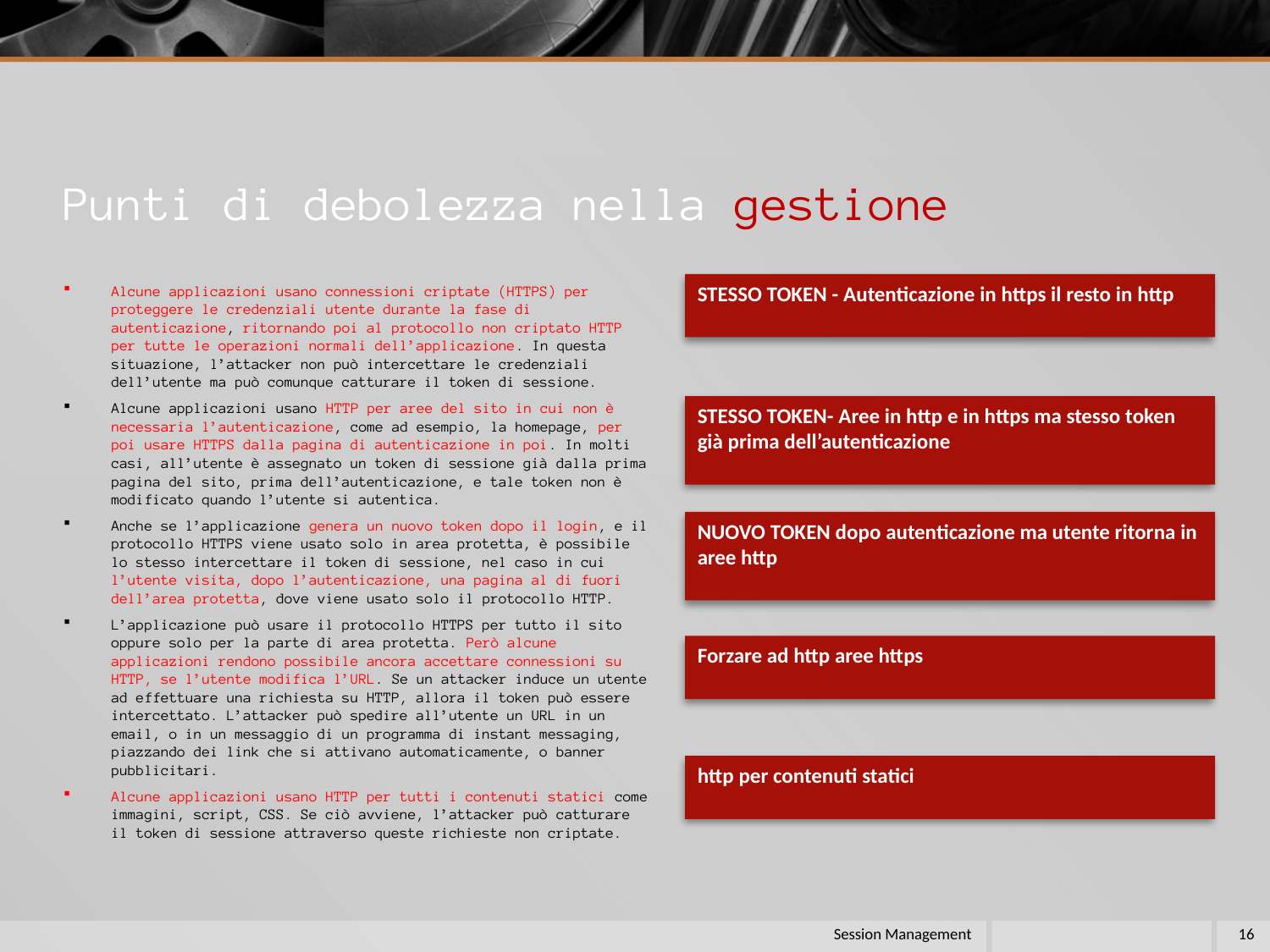

# Punti di debolezza nella gestione
STESSO TOKEN - Autenticazione in https il resto in http

Alcune applicazioni usano connessioni criptate (HTTPS) per proteggere le credenziali utente durante la fase di autenticazione, ritornando poi al protocollo non criptato HTTP per tutte le operazioni normali dell’applicazione. In questa situazione, l’attacker non può intercettare le credenziali dell’utente ma può comunque catturare il token di sessione.
Alcune applicazioni usano HTTP per aree del sito in cui non è necessaria l’autenticazione, come ad esempio, la homepage, per poi usare HTTPS dalla pagina di autenticazione in poi. In molti casi, all’utente è assegnato un token di sessione già dalla prima pagina del sito, prima dell’autenticazione, e tale token non è modificato quando l’utente si autentica.
Anche se l’applicazione genera un nuovo token dopo il login, e il protocollo HTTPS viene usato solo in area protetta, è possibile lo stesso intercettare il token di sessione, nel caso in cui l’utente visita, dopo l’autenticazione, una pagina al di fuori dell’area protetta, dove viene usato solo il protocollo HTTP.
L’applicazione può usare il protocollo HTTPS per tutto il sito oppure solo per la parte di area protetta. Però alcune applicazioni rendono possibile ancora accettare connessioni su HTTP, se l’utente modifica l’URL. Se un attacker induce un utente ad effettuare una richiesta su HTTP, allora il token può essere intercettato. L’attacker può spedire all’utente un URL in un email, o in un messaggio di un programma di instant messaging, piazzando dei link che si attivano automaticamente, o banner pubblicitari.
Alcune applicazioni usano HTTP per tutti i contenuti statici come immagini, script, CSS. Se ciò avviene, l’attacker può catturare il token di sessione attraverso queste richieste non criptate.

STESSO TOKEN- Aree in http e in https ma stesso token già prima dell’autenticazione

NUOVO TOKEN dopo autenticazione ma utente ritorna in aree http

Forzare ad http aree https

http per contenuti statici

Session Management
16